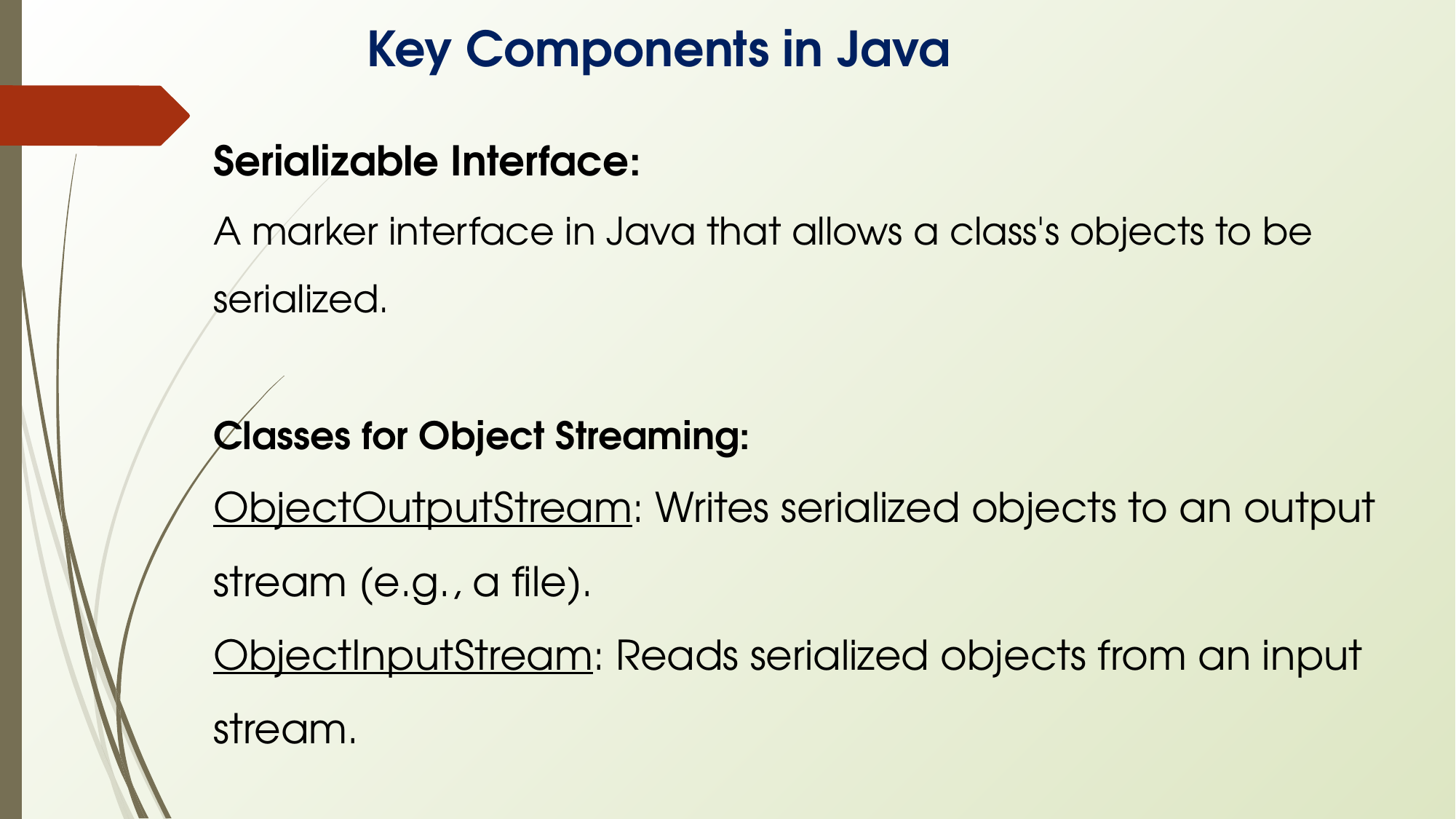

Key Components in Java

Serializable Interface:
A marker interface in Java that allows a class's objects to be serialized.

Classes for Object Streaming:
ObjectOutputStream: Writes serialized objects to an output stream (e.g., a file).
ObjectInputStream: Reads serialized objects from an input stream.